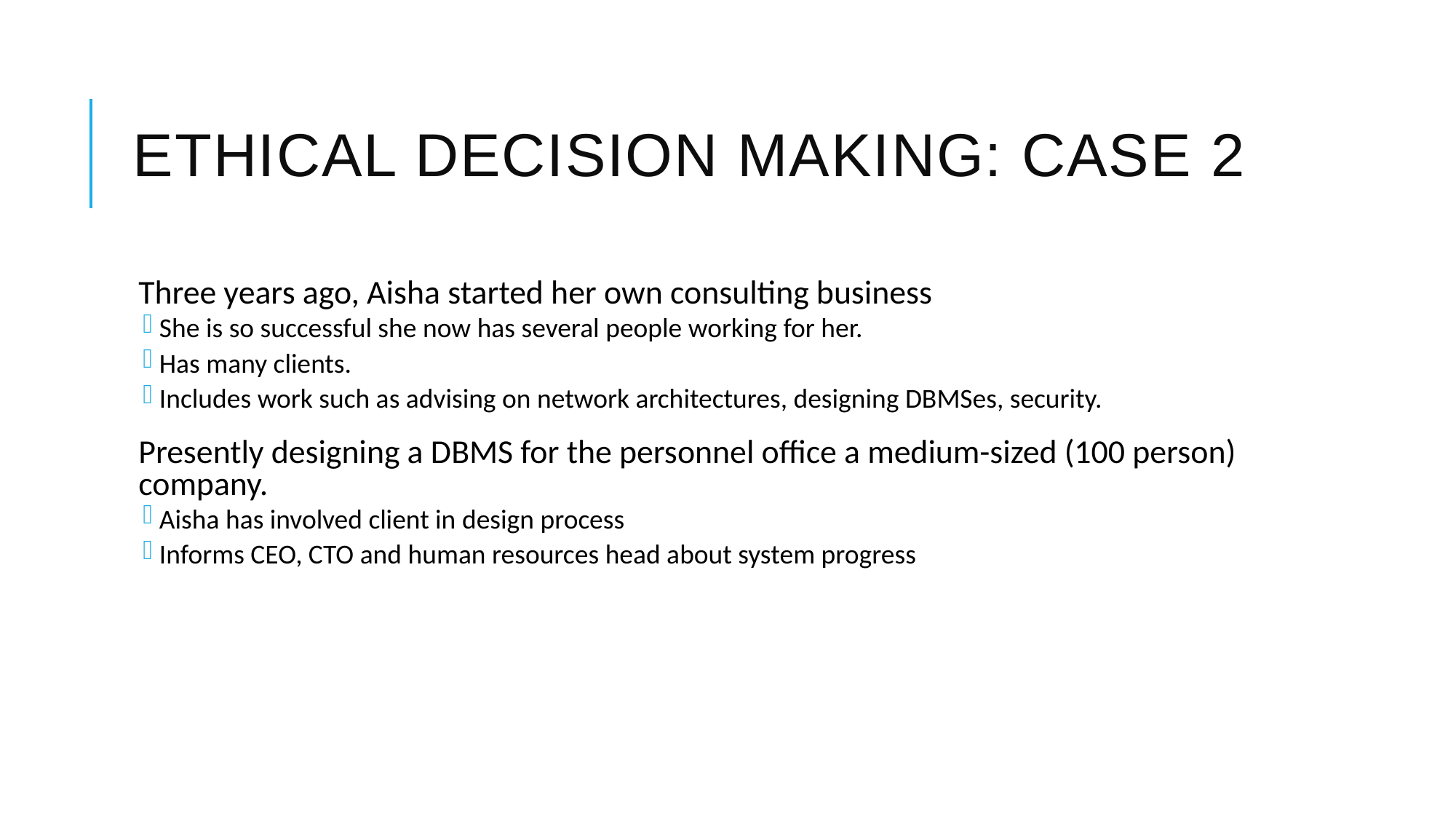

# Ethical decision making: Case 2
Three years ago, Aisha started her own consulting business
She is so successful she now has several people working for her.
Has many clients.
Includes work such as advising on network architectures, designing DBMSes, security.
Presently designing a DBMS for the personnel office a medium-sized (100 person) company.
Aisha has involved client in design process
Informs CEO, CTO and human resources head about system progress